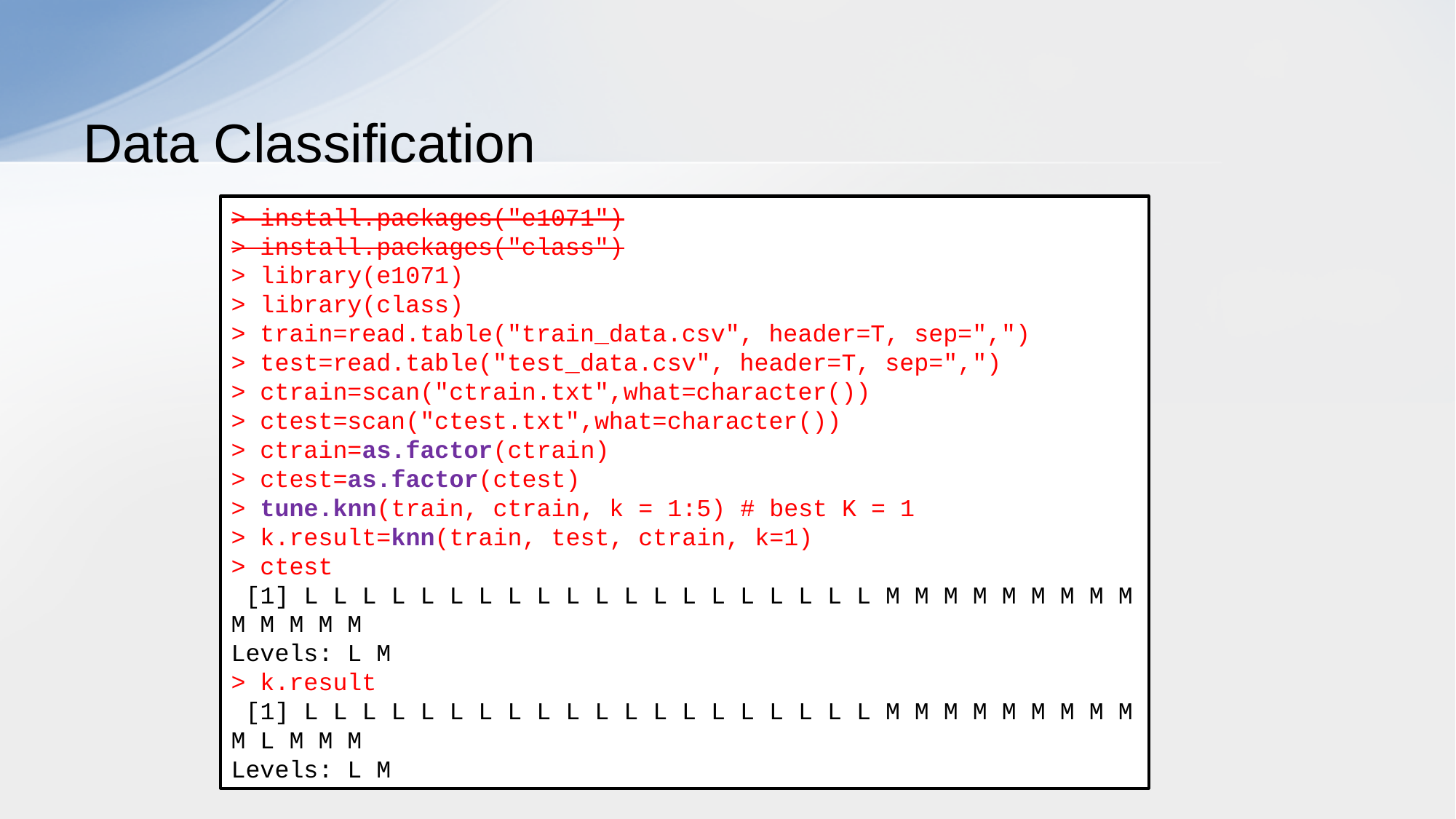

# Data Classification

> install.packages("e1071")
> install.packages("class")
> library(e1071)
> library(class)
> train=read.table("train_data.csv", header=T, sep=",")
> test=read.table("test_data.csv", header=T, sep=",")
> ctrain=scan("ctrain.txt",what=character())
> ctest=scan("ctest.txt",what=character())
> ctrain=as.factor(ctrain)
> ctest=as.factor(ctest)
> tune.knn(train, ctrain, k = 1:5) # best K = 1
> k.result=knn(train, test, ctrain, k=1)
> ctest
 [1] L L L L L L L L L L L L L L L L L L L L M M M M M M M M M M M M M M
Levels: L M
> k.result
 [1] L L L L L L L L L L L L L L L L L L L L M M M M M M M M M M L M M M
Levels: L M
9